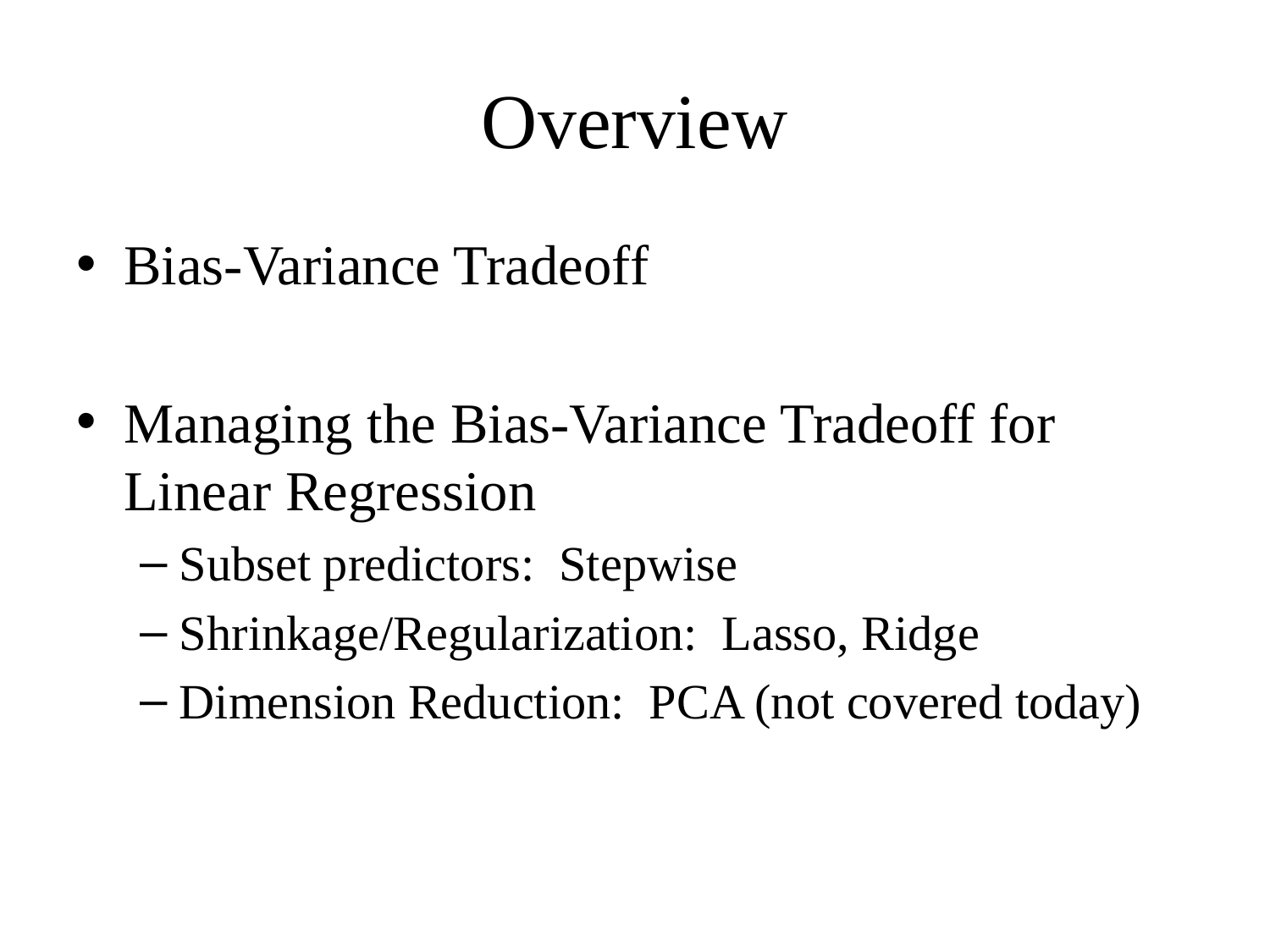

# Overview
Bias-Variance Tradeoff

Managing the Bias-Variance Tradeoff for Linear Regression
Subset predictors:  Stepwise
Shrinkage/Regularization:  Lasso, Ridge
Dimension Reduction:  PCA (not covered today)